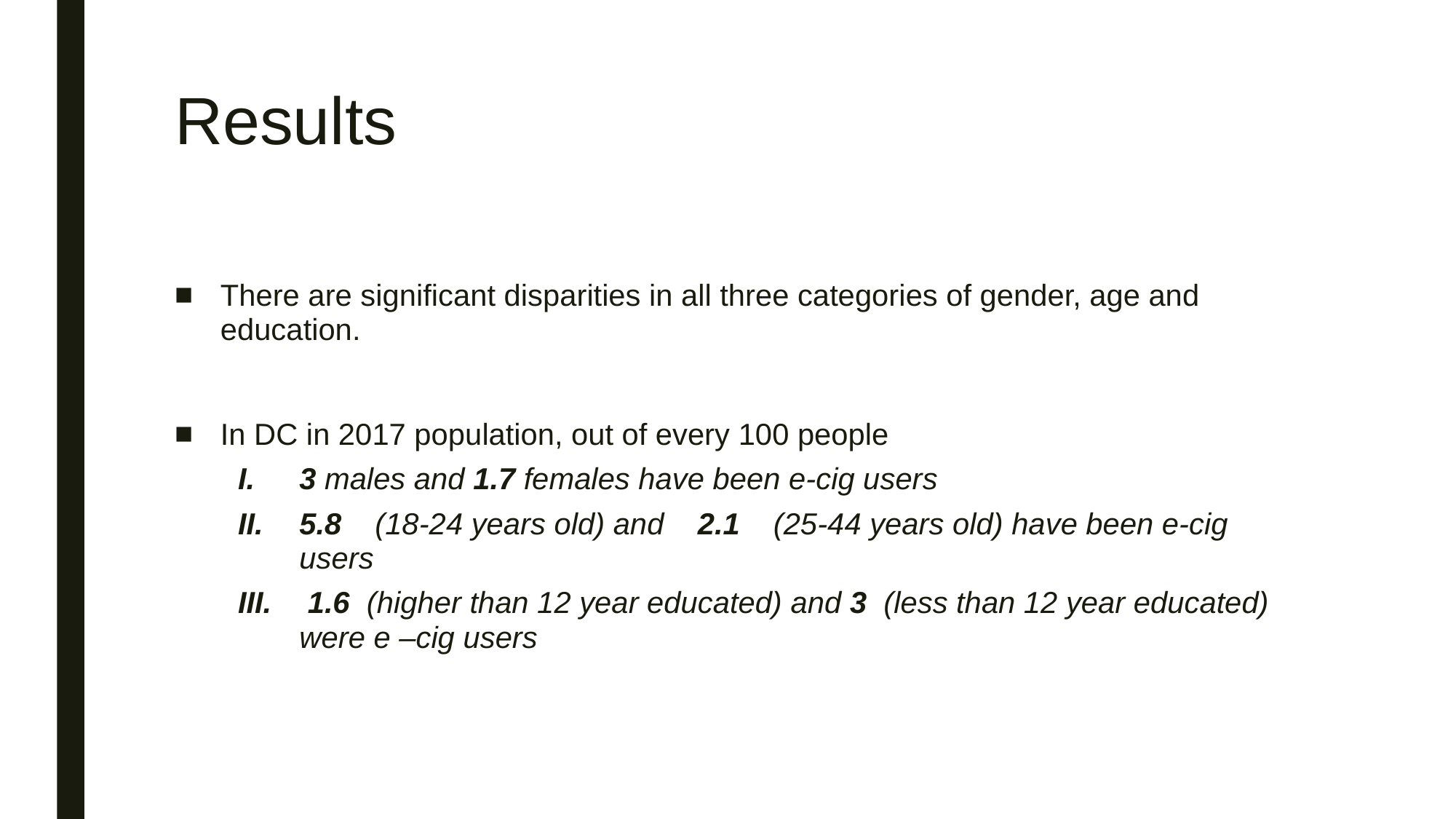

# Results
There are significant disparities in all three categories of gender, age and education.

In DC in 2017 population, out of every 100 people
3 males and 1.7 females have been e-cig users
5.8    (18-24 years old) and    2.1    (25-44 years old) have been e-cig users
 1.6  (higher than 12 year educated) and 3  (less than 12 year educated) were e –cig users